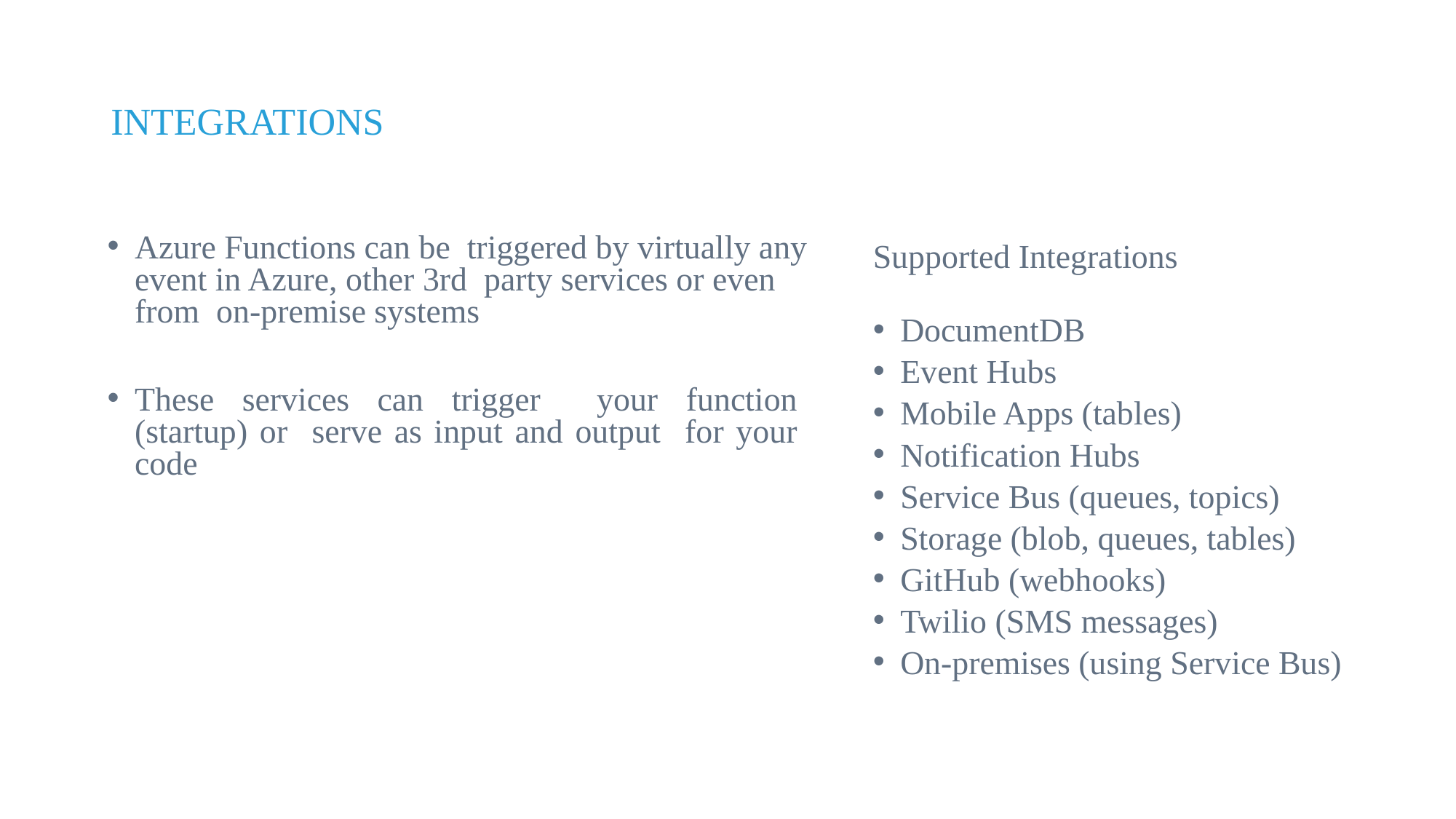

# INTEGRATIONS
Azure Functions can be  triggered by virtually any  event in Azure, other 3rd  party services or even from  on-premise systems

These services can trigger  your function (startup) or  serve as input and output  for your code

Supported Integrations
DocumentDB
Event Hubs
Mobile Apps (tables)
Notification Hubs
Service Bus (queues, topics)
Storage (blob, queues, tables)
GitHub (webhooks)
Twilio (SMS messages)
On-premises (using Service Bus)